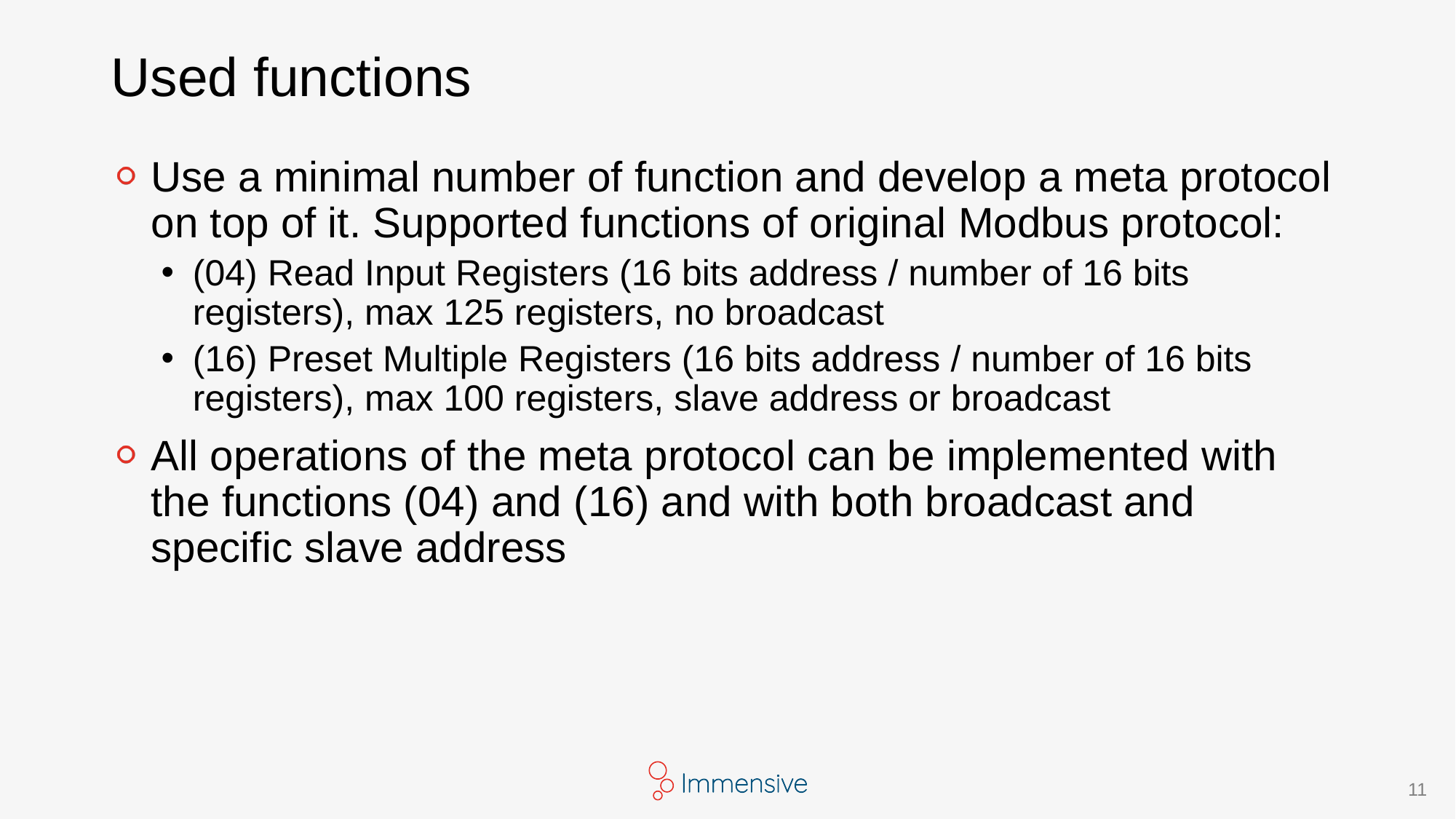

# Used functions
Use a minimal number of function and develop a meta protocol on top of it. Supported functions of original Modbus protocol:
(04) Read Input Registers (16 bits address / number of 16 bits registers), max 125 registers, no broadcast
(16) Preset Multiple Registers (16 bits address / number of 16 bits registers), max 100 registers, slave address or broadcast
All operations of the meta protocol can be implemented with the functions (04) and (16) and with both broadcast and specific slave address

11